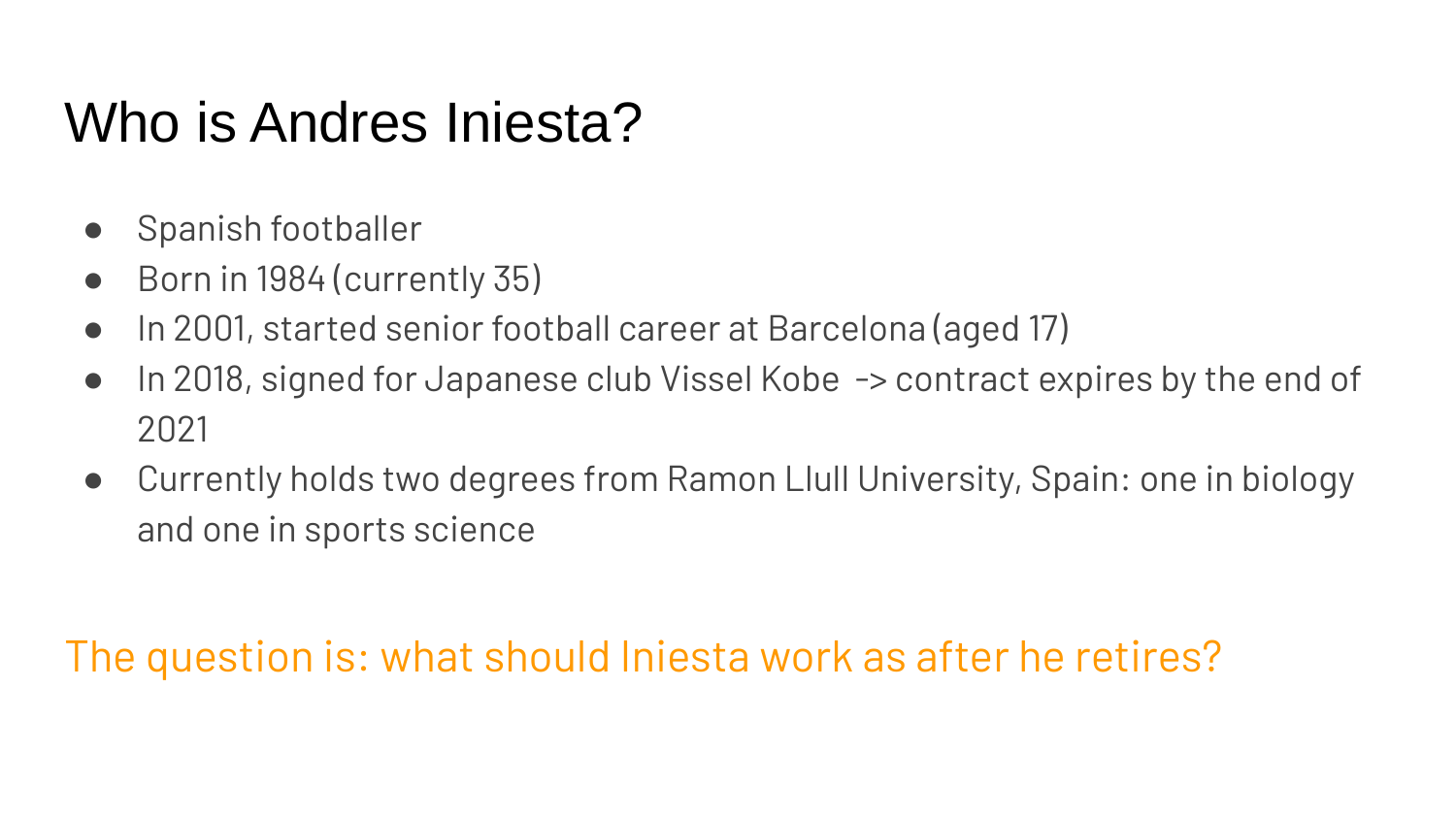

# Who is Andres Iniesta?
Spanish footballer
Born in 1984 (currently 35)
In 2001, started senior football career at Barcelona (aged 17)
In 2018, signed for Japanese club Vissel Kobe  -> contract expires by the end of 2021
Currently holds two degrees from Ramon Llull University, Spain: one in biology and one in sports science

The question is: what should Iniesta work as after he retires?